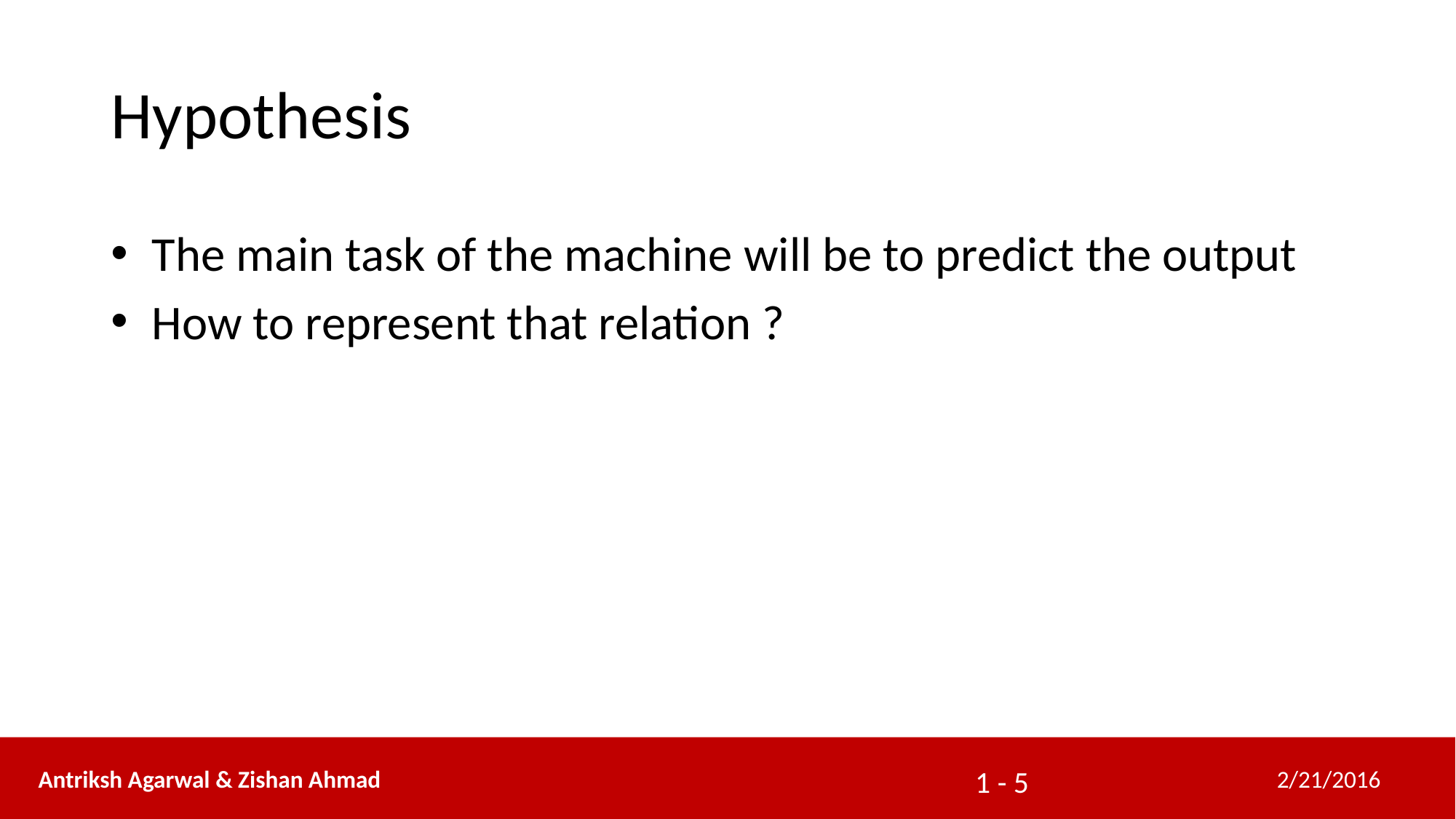

# Hypothesis
The main task of the machine will be to predict the output
How to represent that relation ?
     Antriksh Agarwal & Zishan Ahmad
2/21/2016
1 - 5